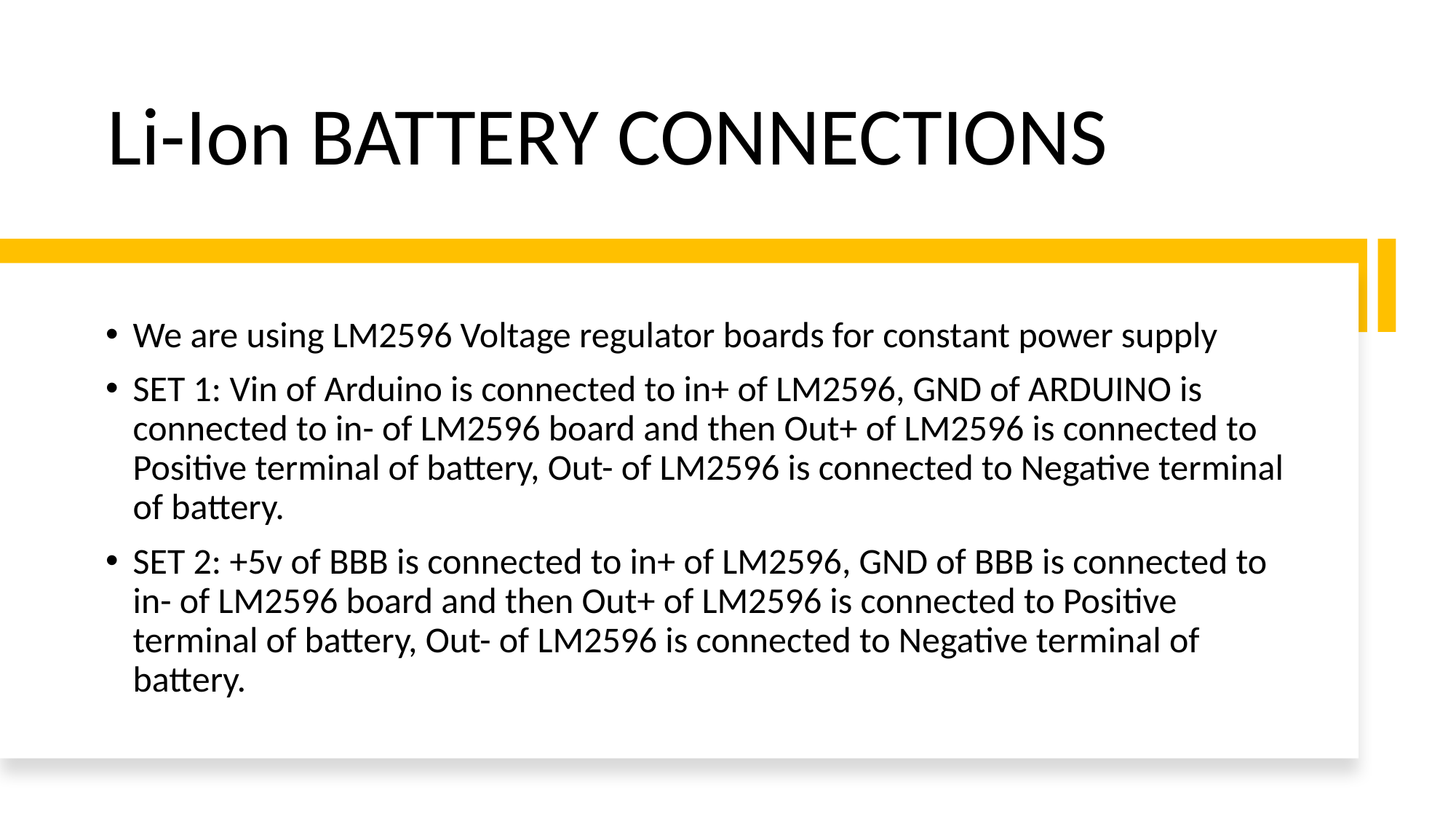

# Li-Ion BATTERY CONNECTIONS

We are using LM2596 Voltage regulator boards for constant power supply
SET 1: Vin of Arduino is connected to in+ of LM2596, GND of ARDUINO is connected to in- of LM2596 board and then Out+ of LM2596 is connected to Positive terminal of battery, Out- of LM2596 is connected to Negative terminal of battery.
SET 2: +5v of BBB is connected to in+ of LM2596, GND of BBB is connected to in- of LM2596 board and then Out+ of LM2596 is connected to Positive terminal of battery, Out- of LM2596 is connected to Negative terminal of battery.